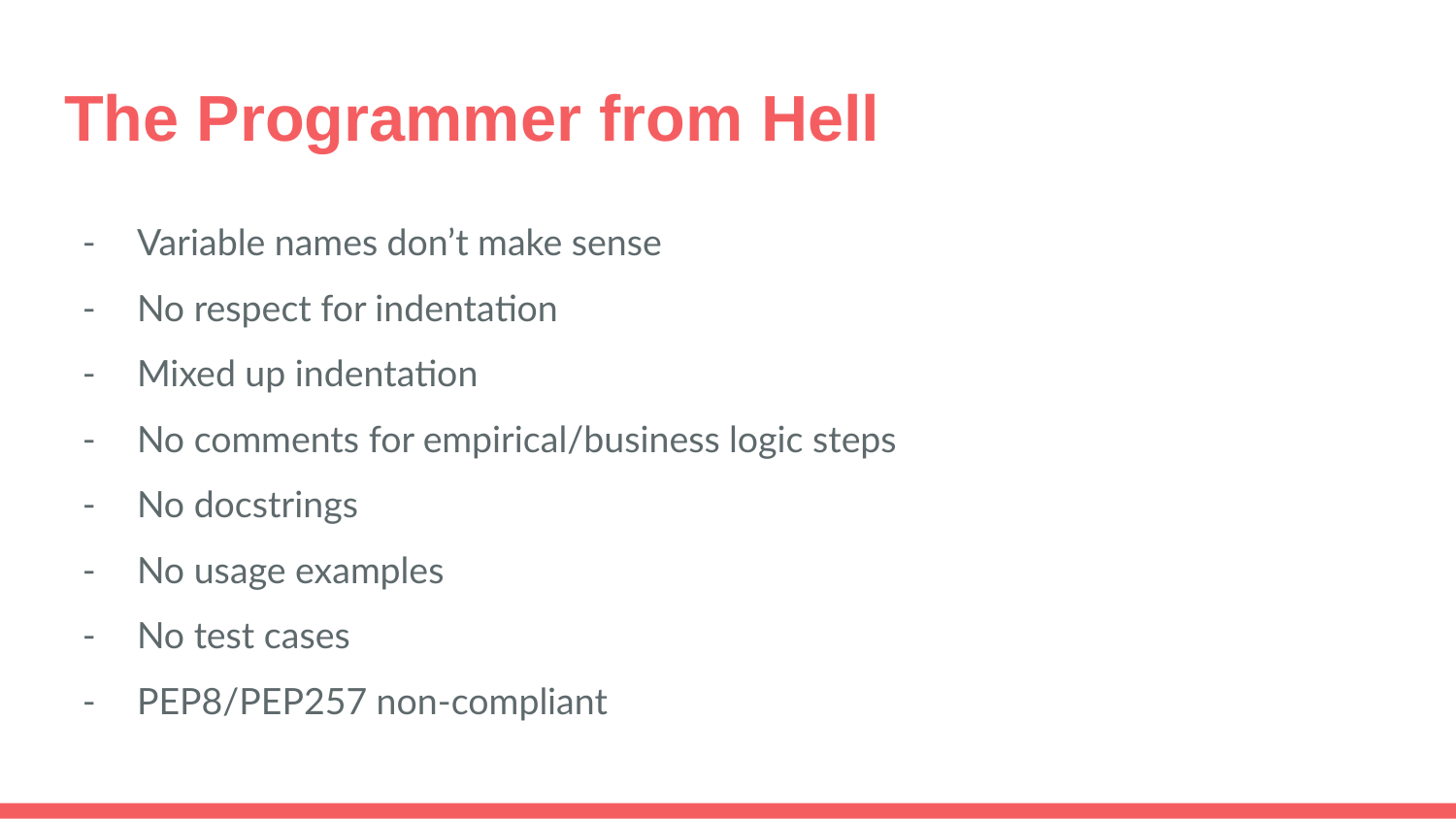

# The Programmer from Hell
Variable names don’t make sense
No respect for indentation
Mixed up indentation
No comments for empirical/business logic steps
No docstrings
No usage examples
No test cases
PEP8/PEP257 non-compliant